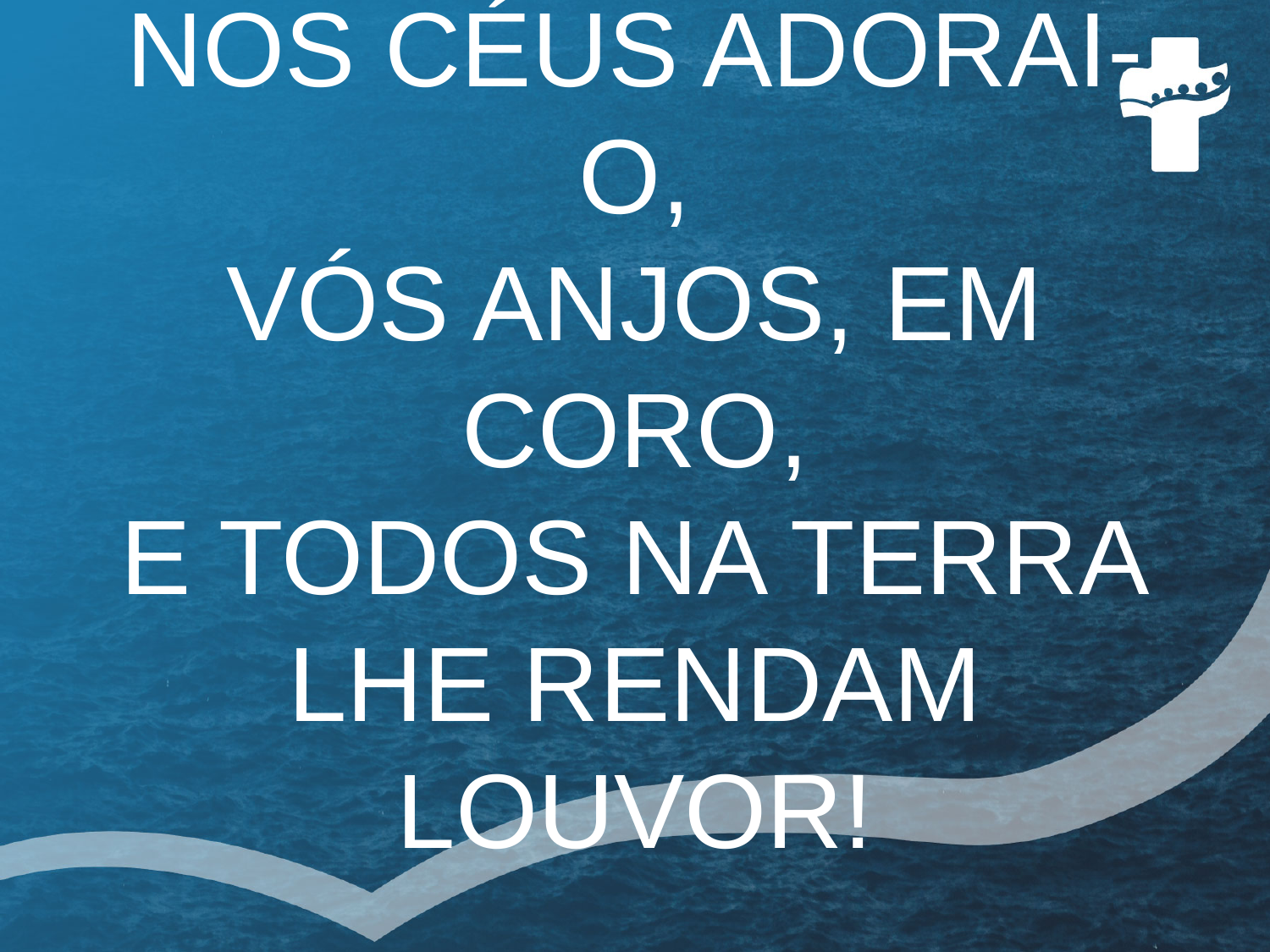

# NOS CÉUS ADORAI-O, VÓS ANJOS, EM CORO, E TODOS NA TERRA LHE RENDAM LOUVOR!